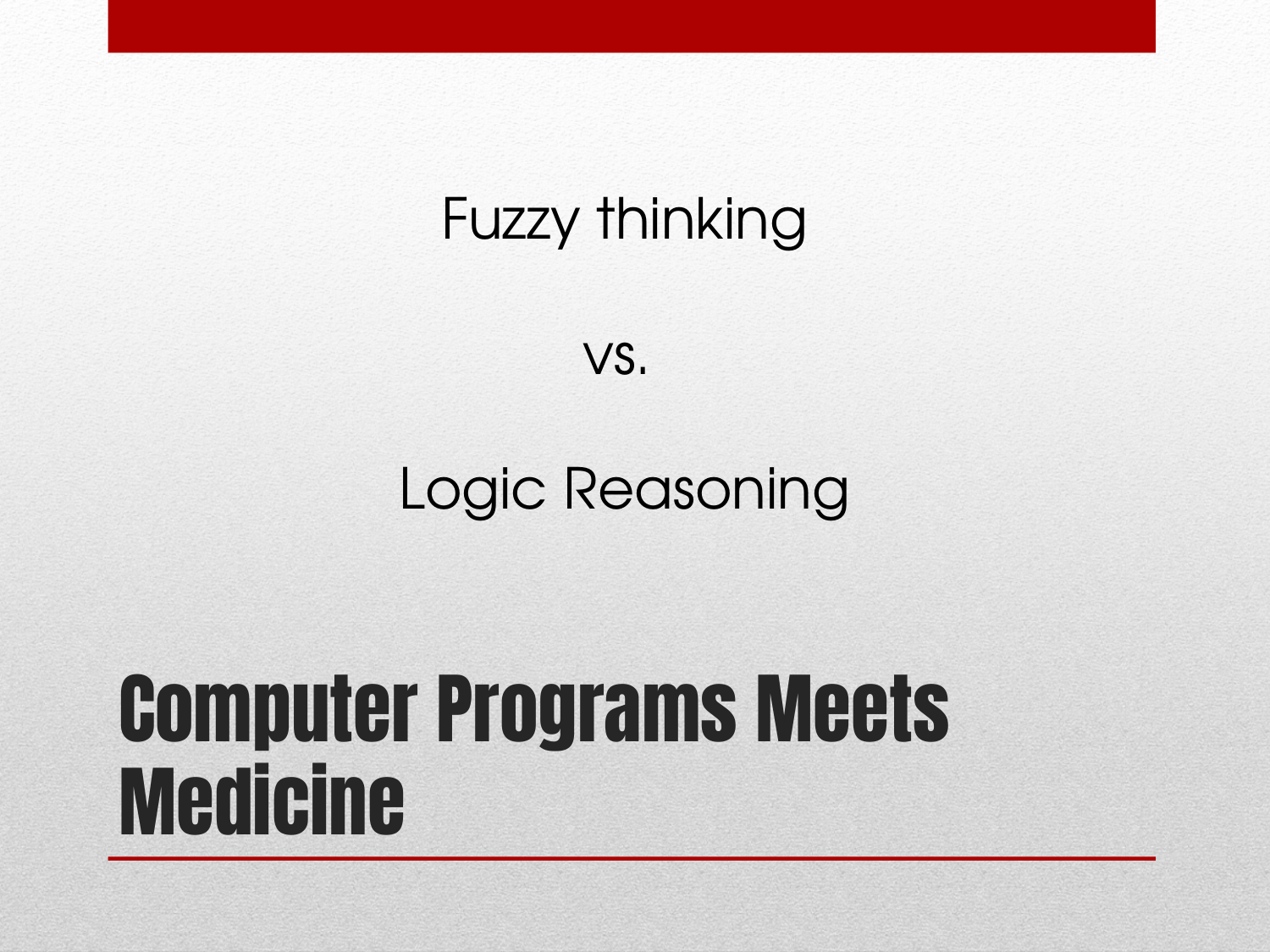

Fuzzy thinking

vs.

Logic Reasoning
# Computer Programs Meets Medicine